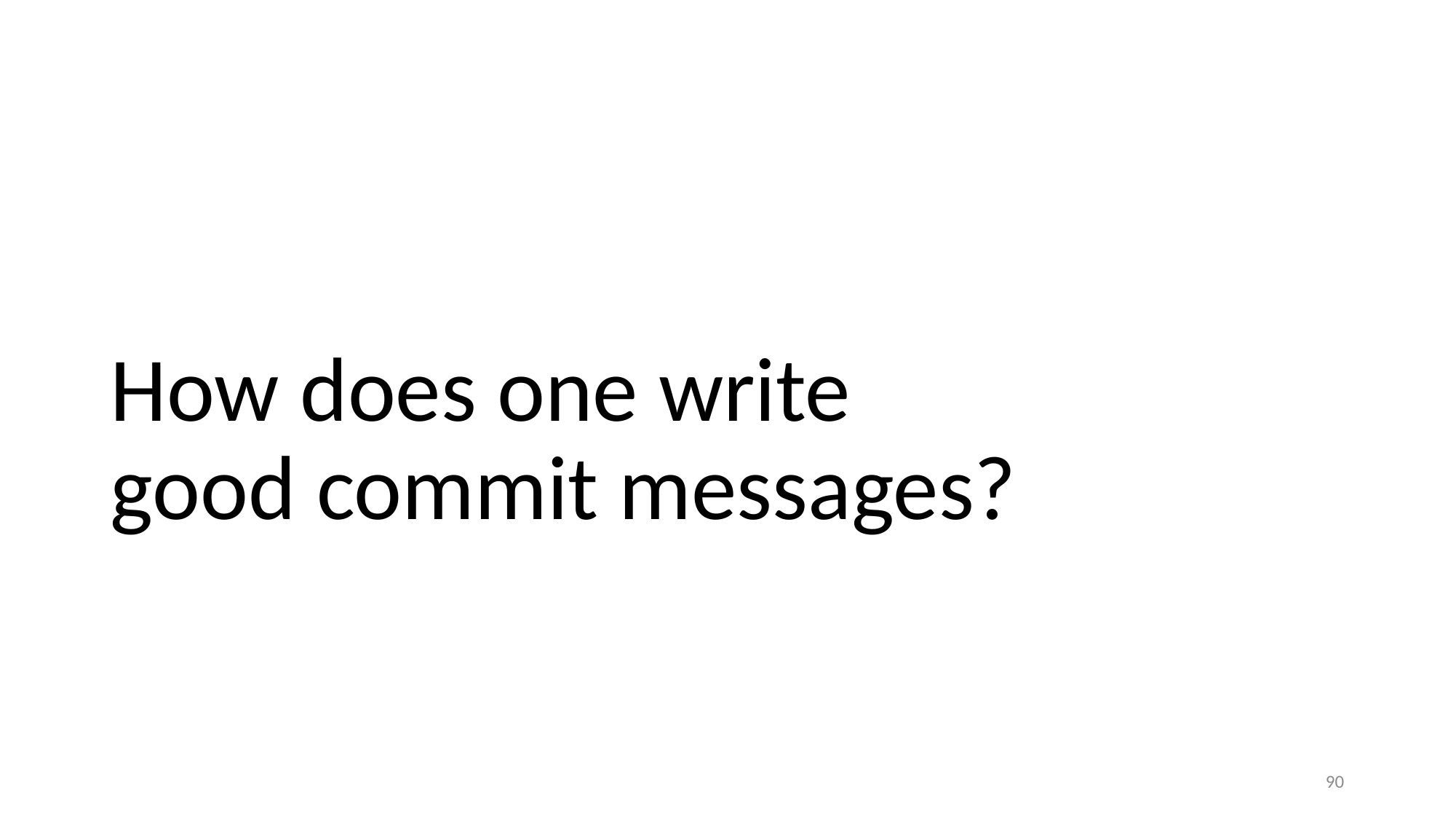

# How does one write good commit messages?
90